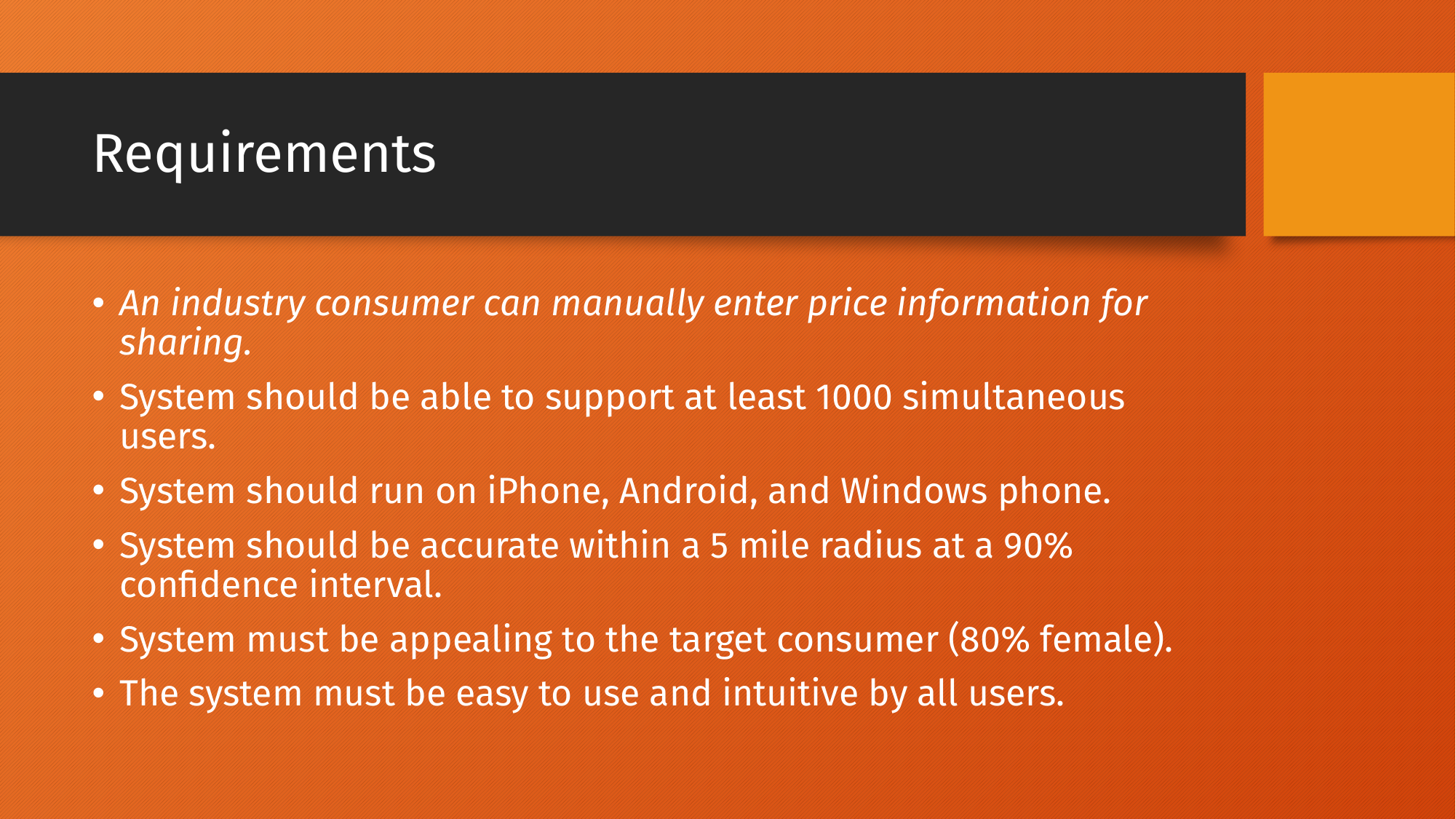

# Requirements
An industry consumer can manually enter price information for sharing.
System should be able to support at least 1000 simultaneous users.
System should run on iPhone, Android, and Windows phone.
System should be accurate within a 5 mile radius at a 90% confidence interval.
System must be appealing to the target consumer (80% female).
The system must be easy to use and intuitive by all users.